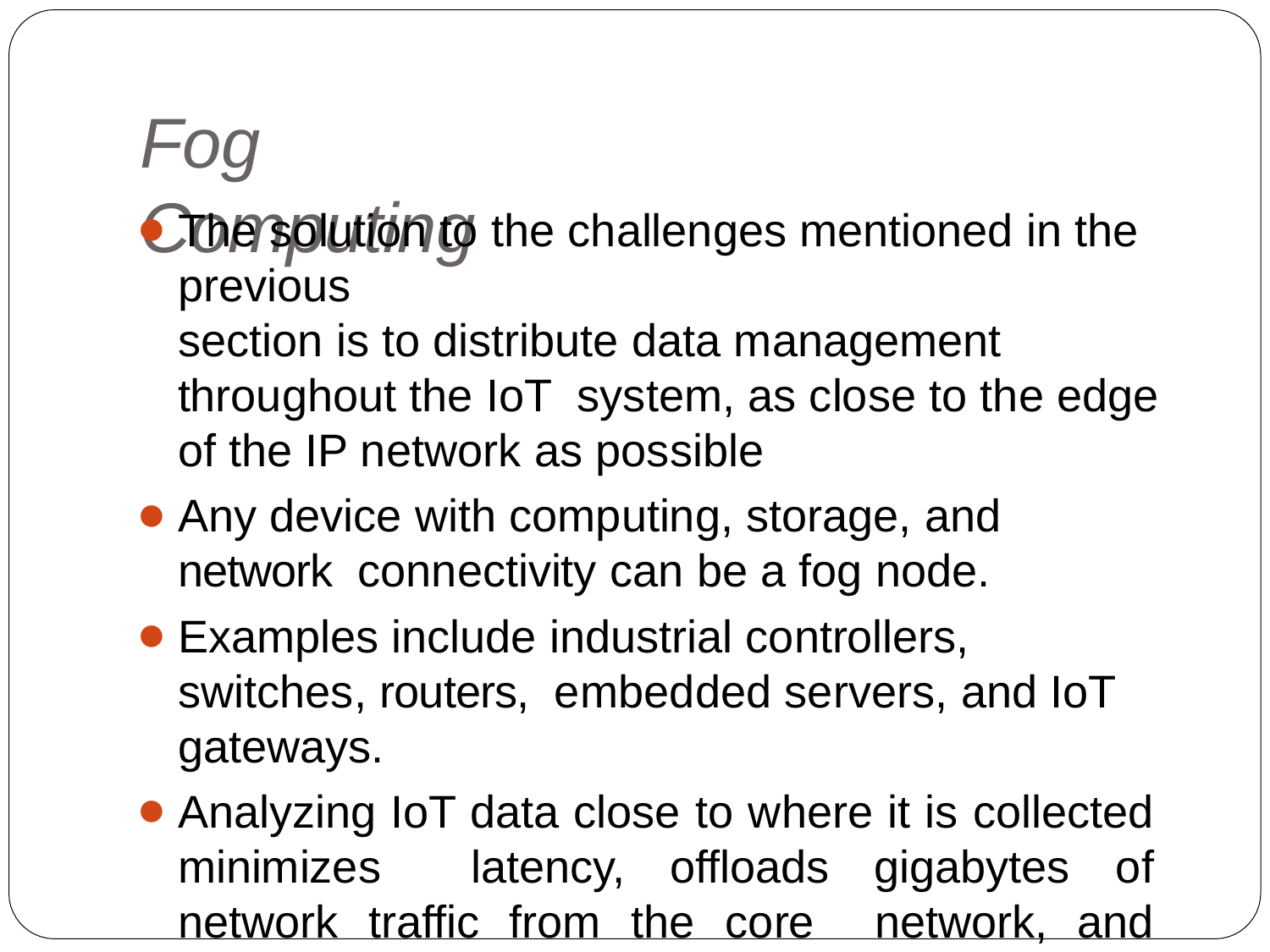

# Fog Computing
The solution to the challenges mentioned in the previous
section is to distribute data management throughout the IoT  system, as close to the edge of the IP network as possible
Any device with computing, storage, and network  connectivity can be a fog node.
Examples include industrial controllers, switches, routers,  embedded servers, and IoT gateways.
Analyzing IoT data close to where it is collected minimizes  latency, offloads gigabytes of network traffic from the core  network, and keeps sensitive data inside the local network.